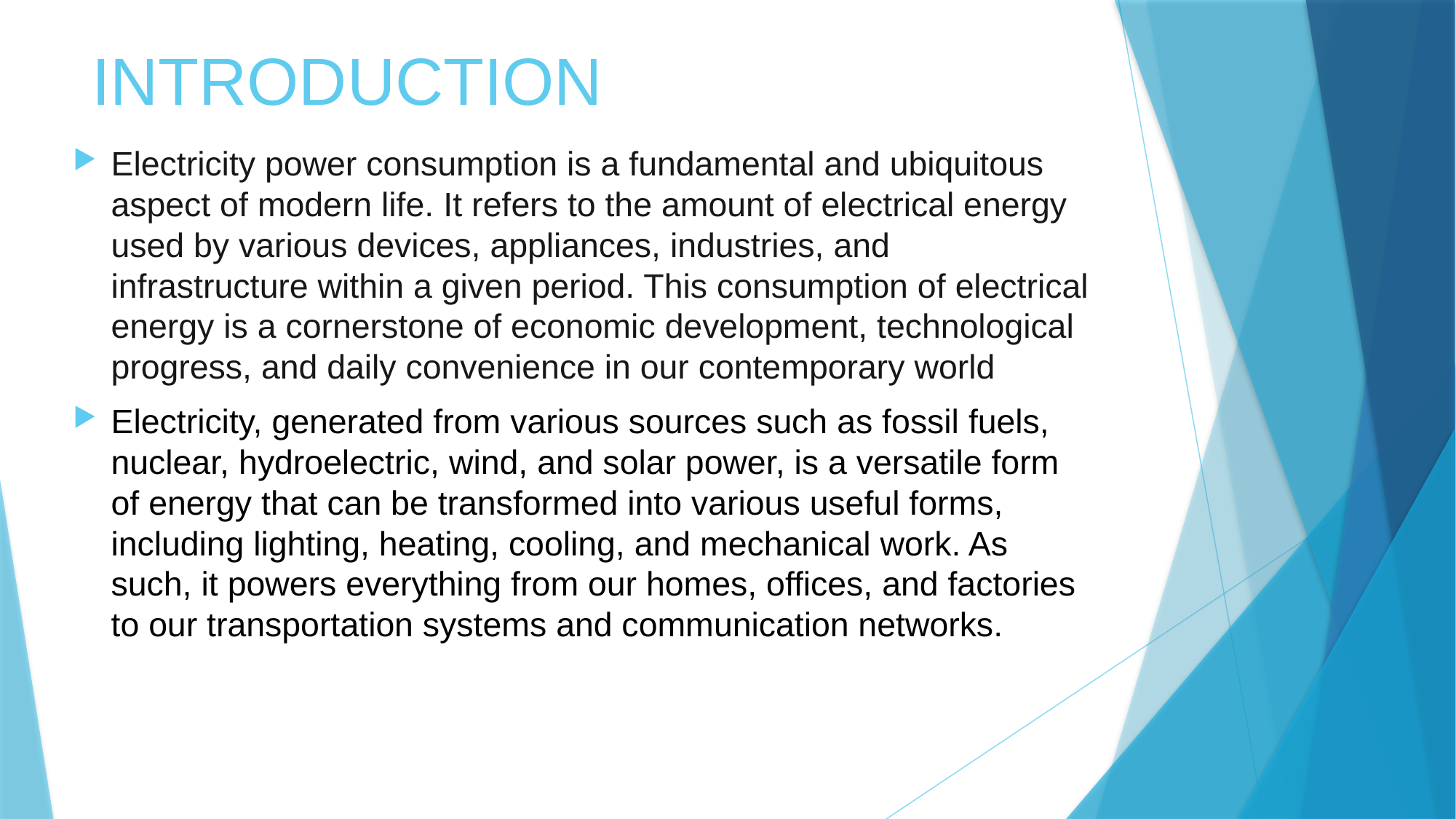

# INTRODUCTION
Electricity power consumption is a fundamental and ubiquitous aspect of modern life. It refers to the amount of electrical energy used by various devices, appliances, industries, and infrastructure within a given period. This consumption of electrical energy is a cornerstone of economic development, technological progress, and daily convenience in our contemporary world
Electricity, generated from various sources such as fossil fuels, nuclear, hydroelectric, wind, and solar power, is a versatile form of energy that can be transformed into various useful forms, including lighting, heating, cooling, and mechanical work. As such, it powers everything from our homes, offices, and factories to our transportation systems and communication networks.